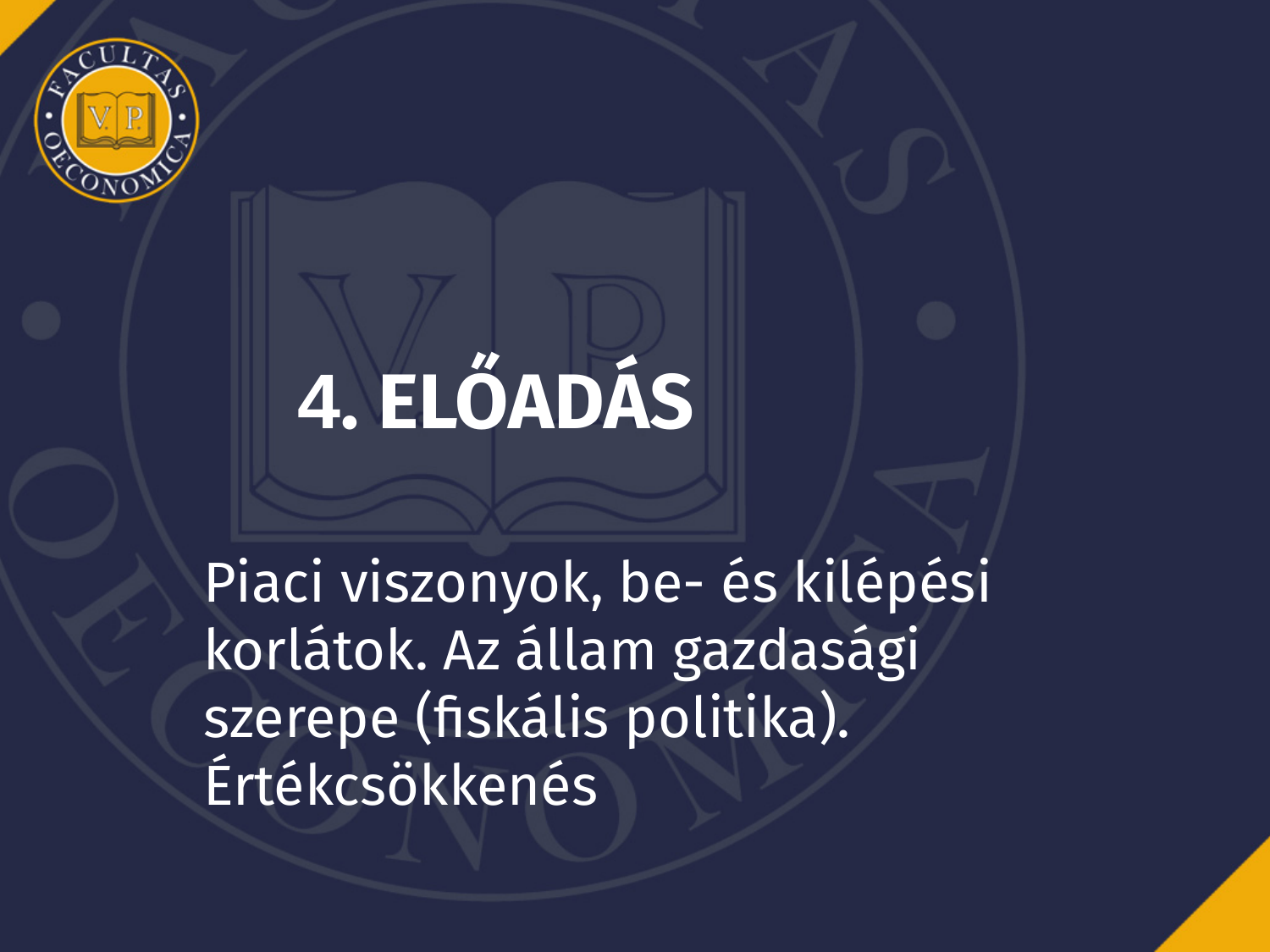

# 4. ELŐADÁS
Piaci viszonyok, be- és kilépési korlátok. Az állam gazdasági szerepe (fiskális politika). Értékcsökkenés